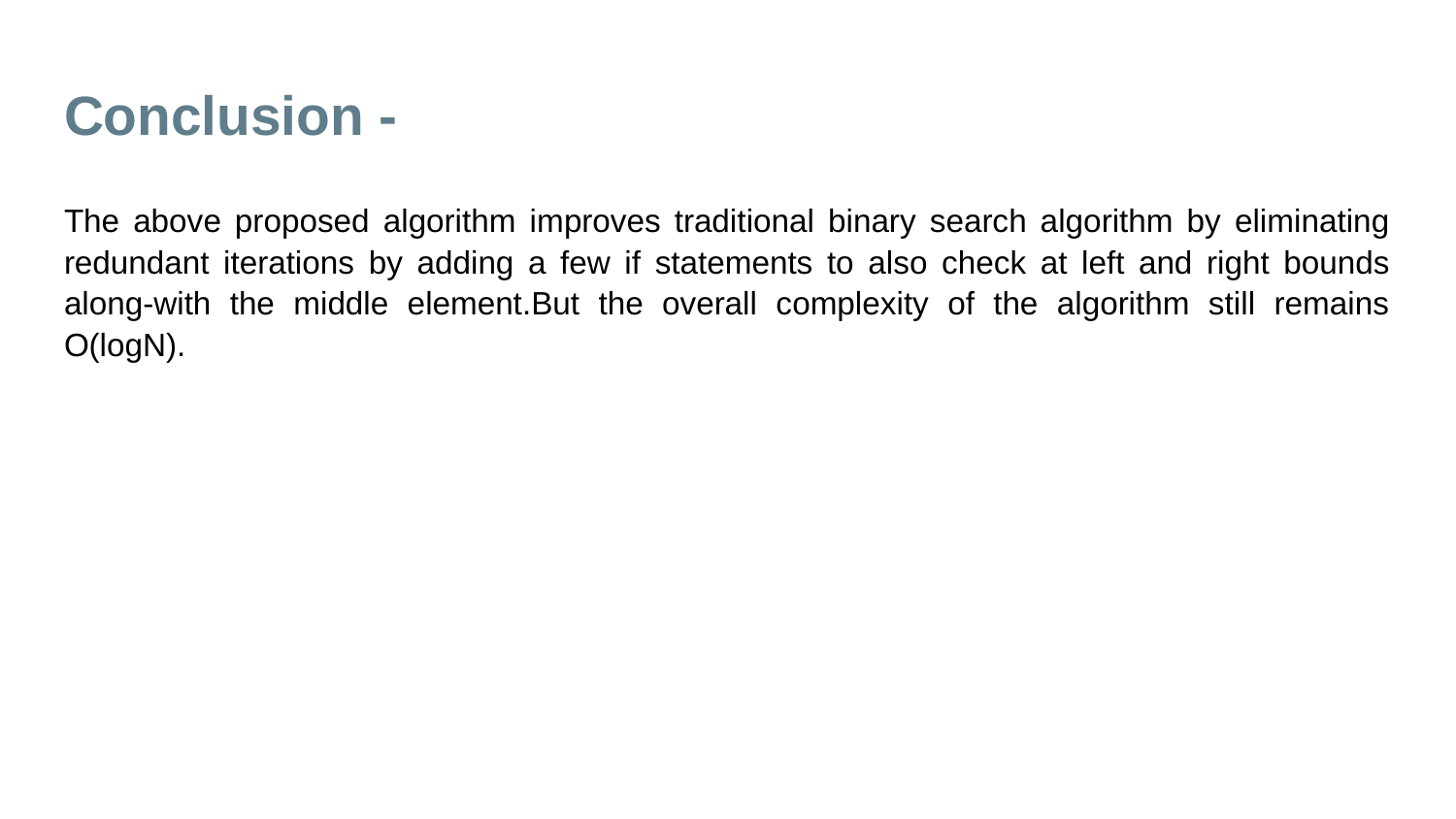

# Conclusion -
The above proposed algorithm improves traditional binary search algorithm by eliminating redundant iterations by adding a few if statements to also check at left and right bounds along-with the middle element.But the overall complexity of the algorithm still remains O(logN).